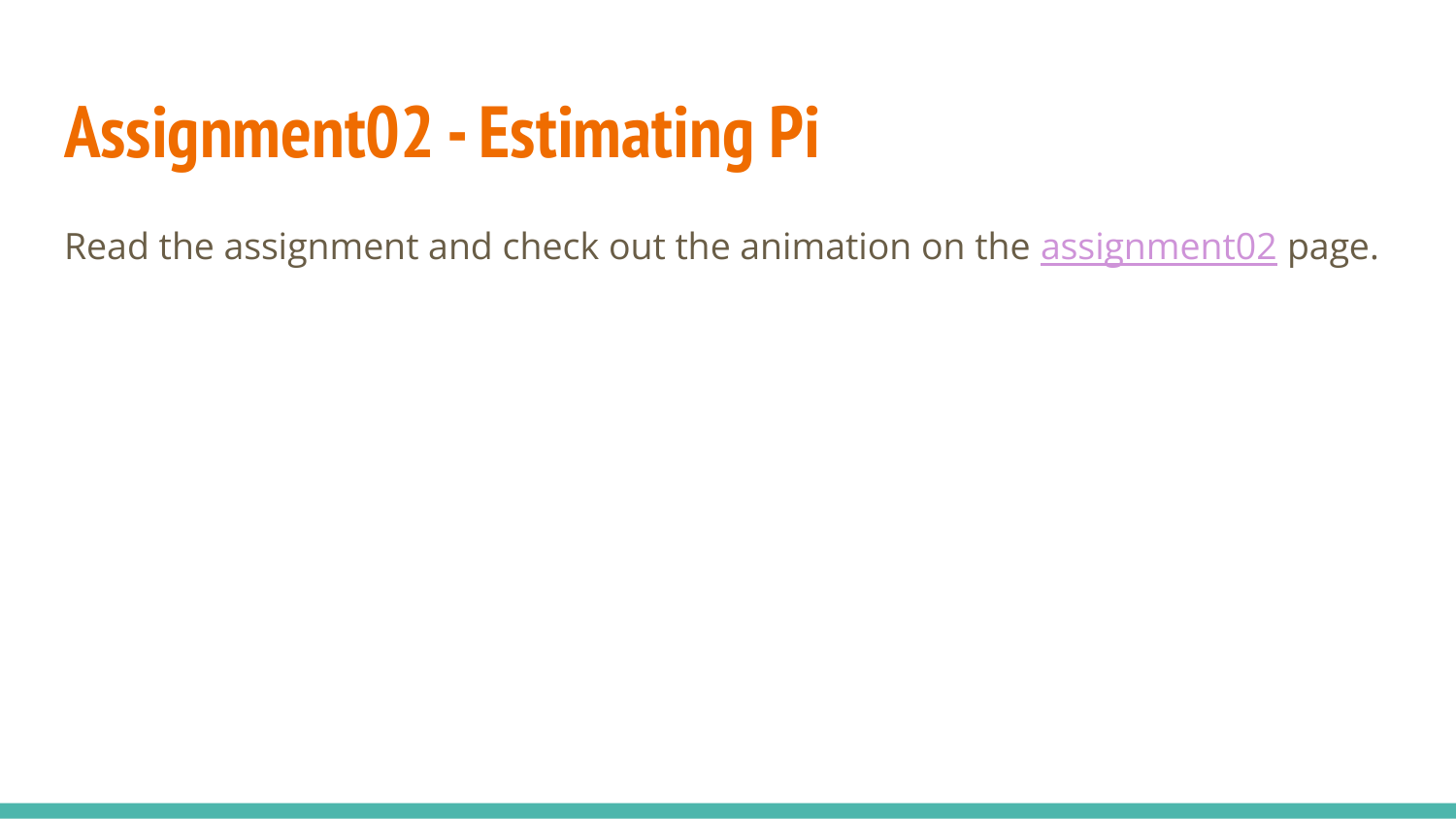

# Assignment02 - Estimating Pi
Read the assignment and check out the animation on the assignment02 page.